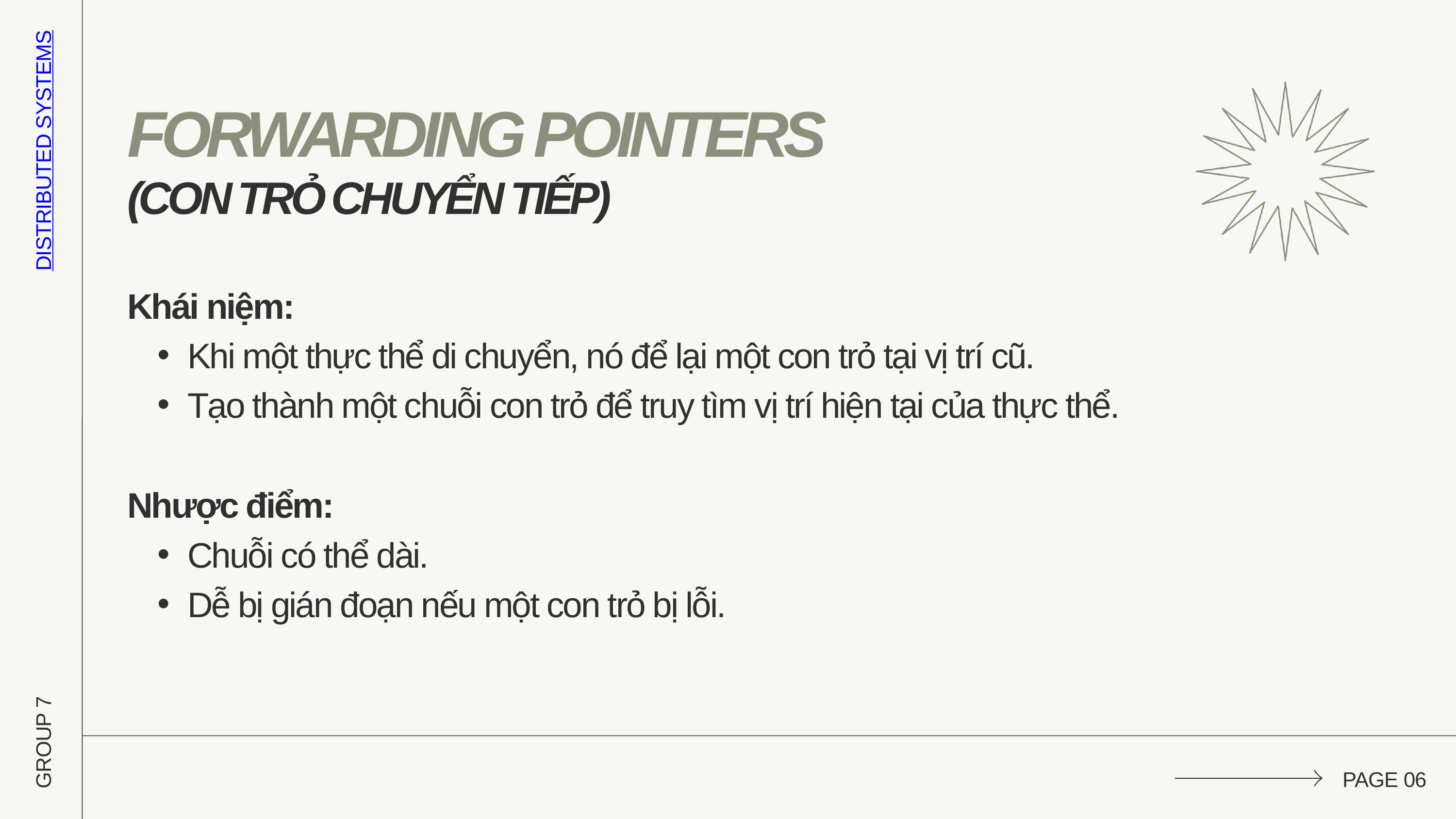

FORWARDING POINTERS
(CON TRỎ CHUYỂN TIẾP)
DISTRIBUTED SYSTEMS
Khái niệm:
Khi một thực thể di chuyển, nó để lại một con trỏ tại vị trí cũ.
Tạo thành một chuỗi con trỏ để truy tìm vị trí hiện tại của thực thể.
Nhược điểm:
Chuỗi có thể dài.
Dễ bị gián đoạn nếu một con trỏ bị lỗi.
GROUP 7

PAGE 06